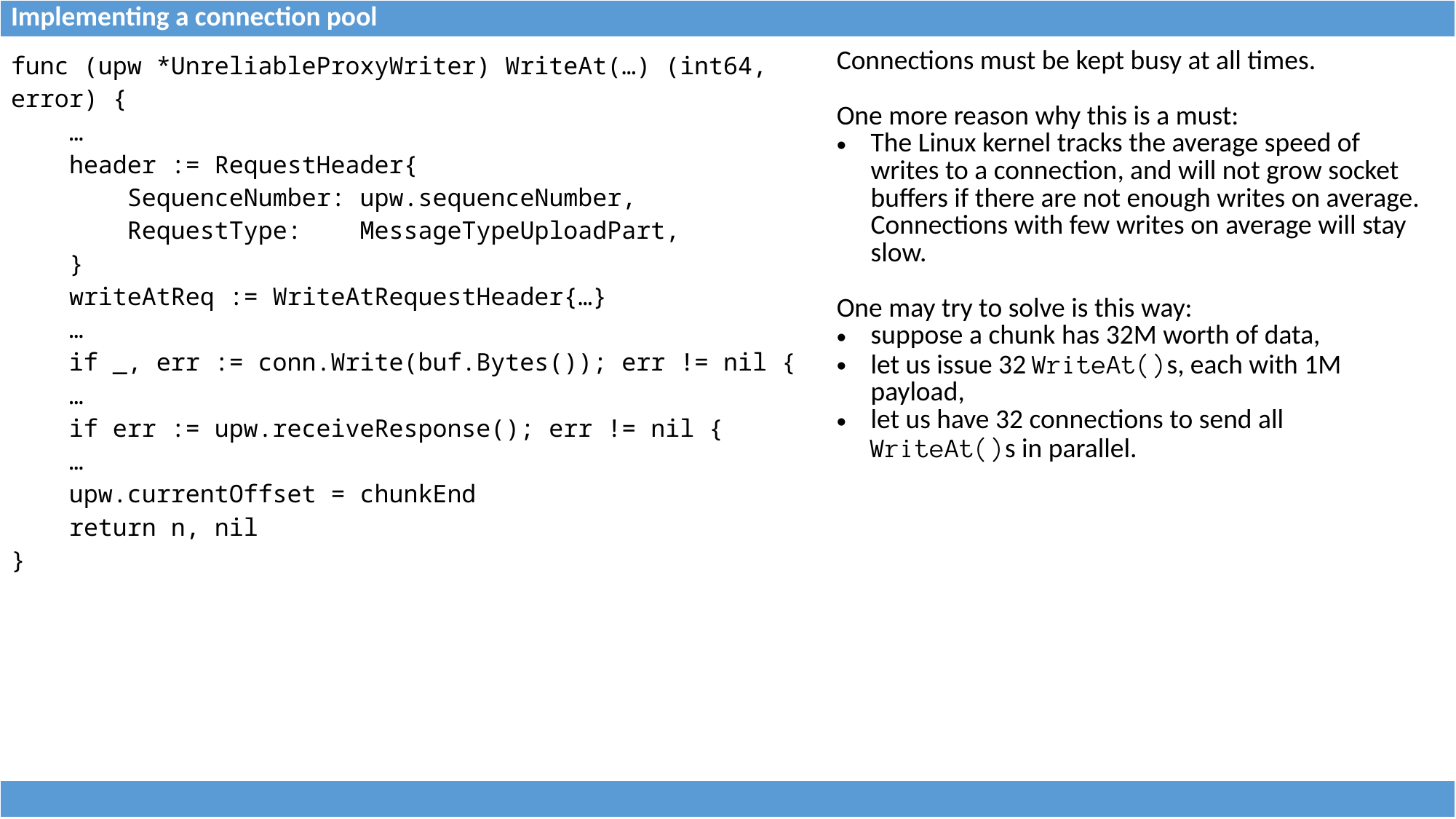

| Implementing a connection pool |
| --- |
| func (upw \*UnreliableProxyWriter) WriteAt(…) (int64, error) { … header := RequestHeader{ SequenceNumber: upw.sequenceNumber, RequestType: MessageTypeUploadPart, } writeAtReq := WriteAtRequestHeader{…} … if \_, err := conn.Write(buf.Bytes()); err != nil { … if err := upw.receiveResponse(); err != nil { … upw.currentOffset = chunkEnd return n, nil } | Connections must be kept busy at all times. One more reason why this is a must: The Linux kernel tracks the average speed of writes to a connection, and will not grow socket buffers if there are not enough writes on average. Connections with few writes on average will stay slow. One may try to solve is this way: suppose a chunk has 32M worth of data, let us issue 32 WriteAt()s, each with 1M payload, let us have 32 connections to send all WriteAt()s in parallel. |
| --- | --- |

|  |
| --- |